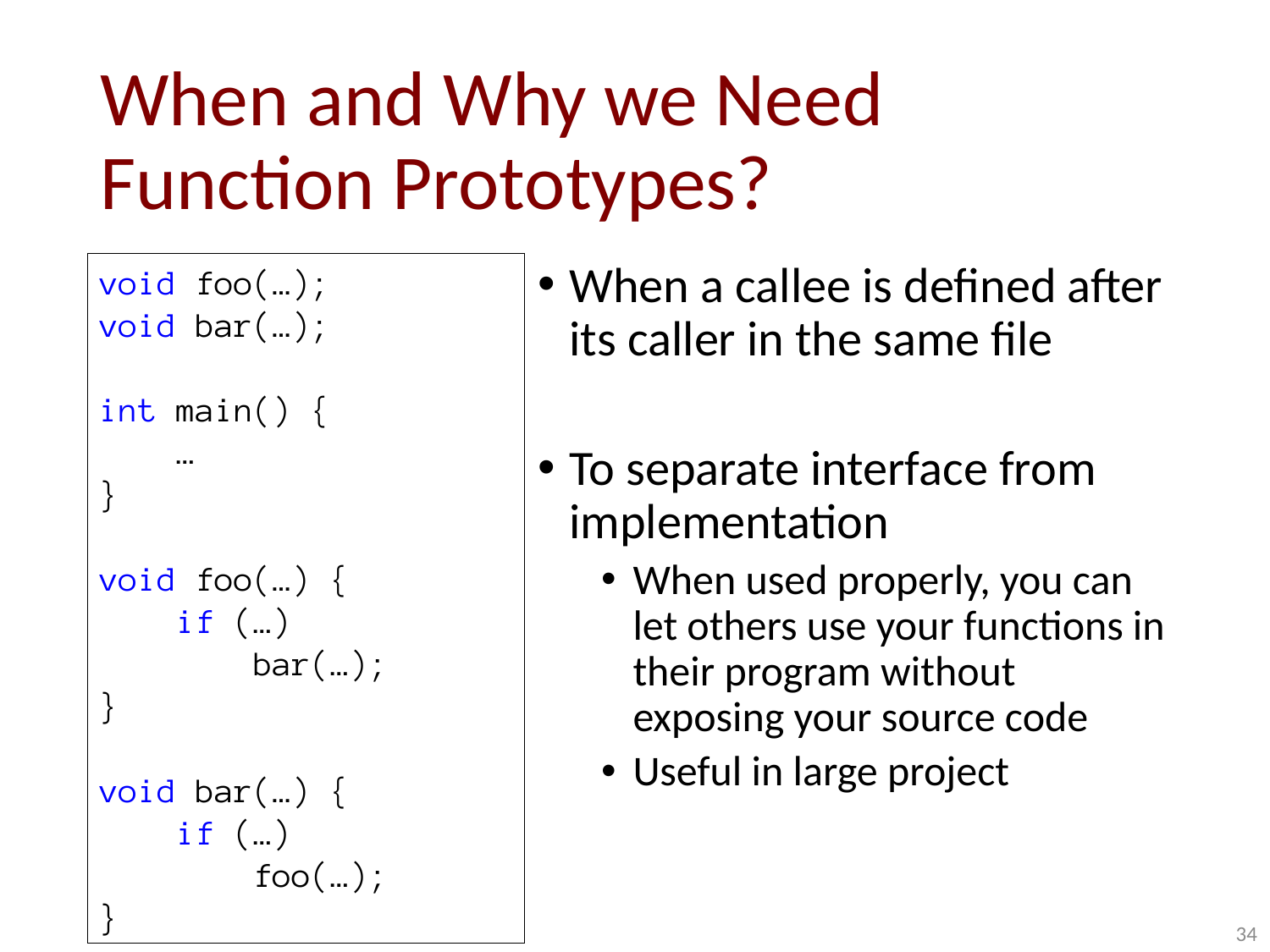

# When and Why we Need Function Prototypes?
void foo(…);
void bar(…);

int main() {
    …
}

void foo(…) {
    if (…)
        bar(…);
}

void bar(…) {
    if (…)
        foo(…);
}
When a callee is defined after its caller in the same file

To separate interface from implementation
When used properly, you can let others use your functions in their program without exposing your source code
Useful in large project
34